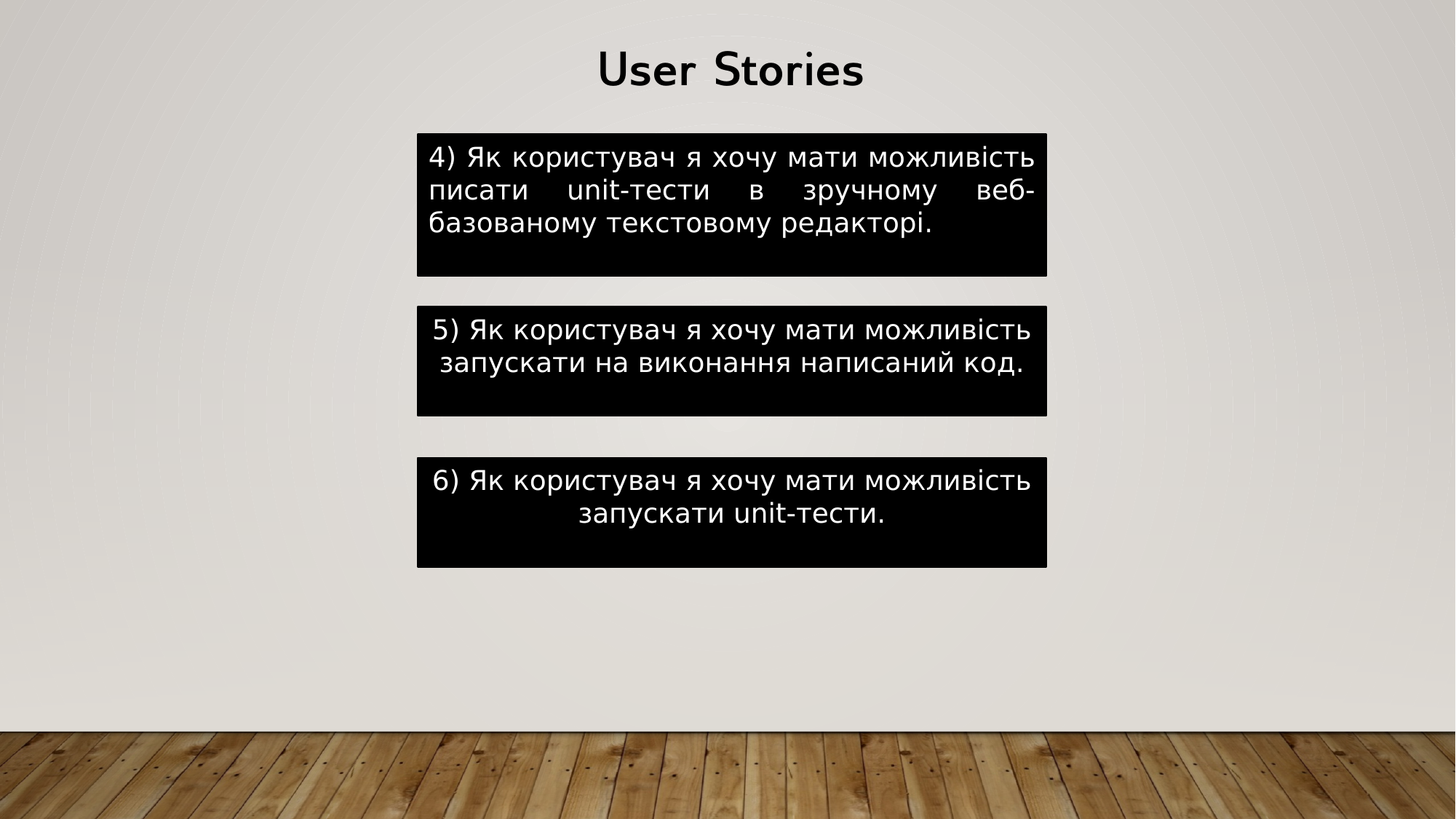

User Stories

4) Як користувач я хочу мати можливість писати unit-тести в зручному веб-базованому текстовому редакторі.

5) Як користувач я хочу мати можливість запускати на виконання написаний код.

6) Як користувач я хочу мати можливість запускати unit-тести.